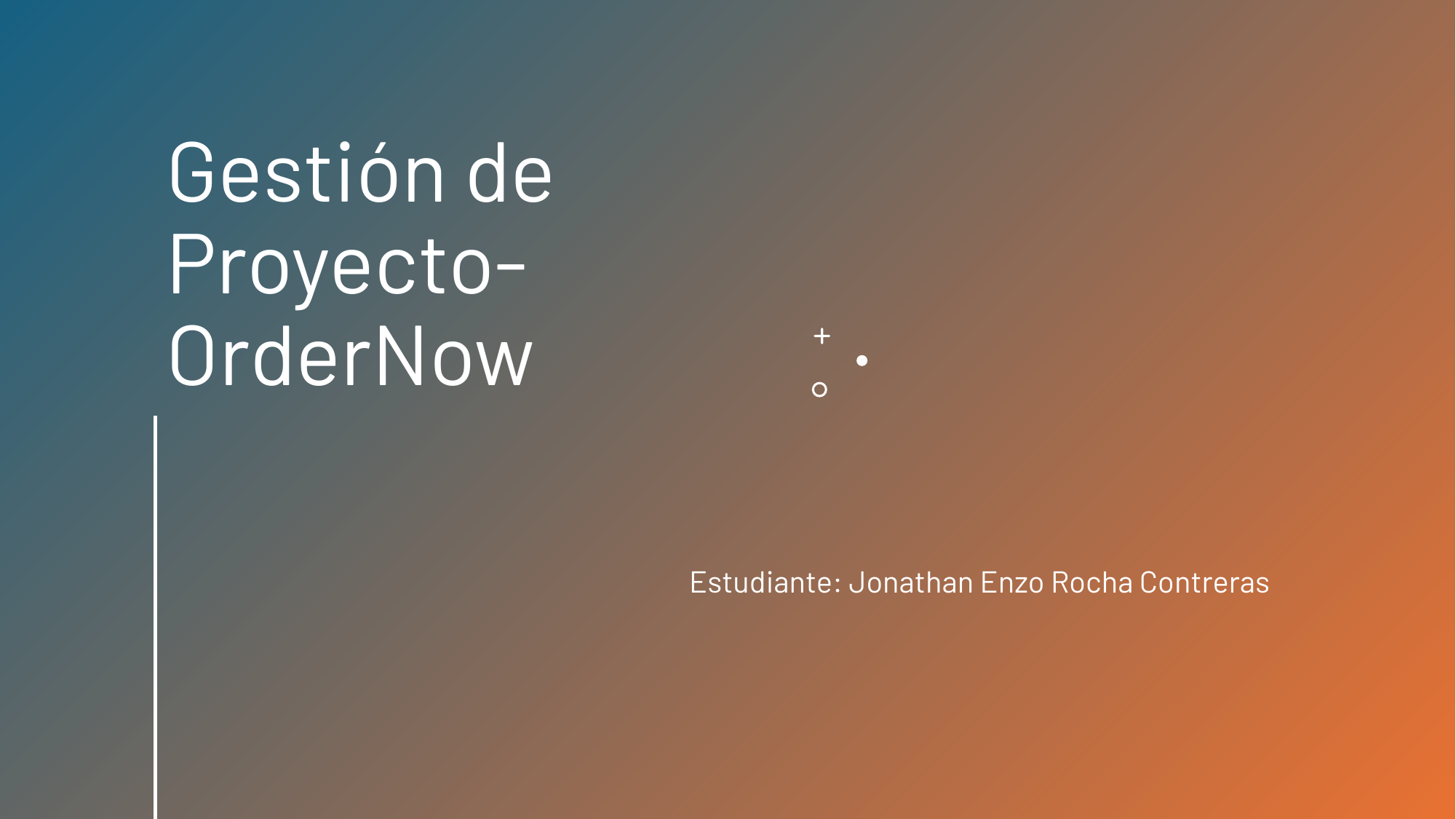

# Gestión de Proyecto-OrderNow

Estudiante: Jonathan Enzo Rocha Contreras